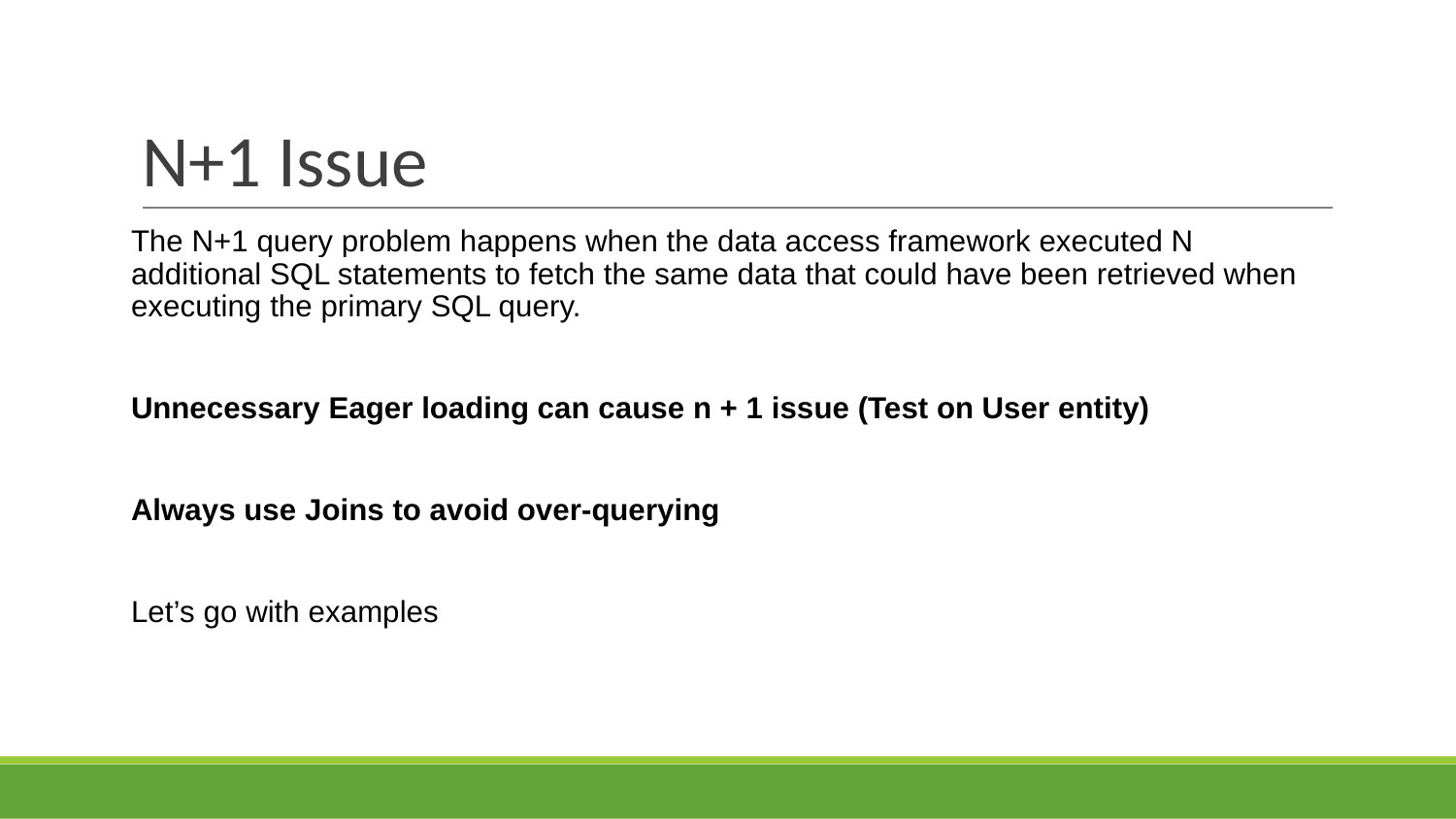

# N+1 Issue
The N+1 query problem happens when the data access framework executed N additional SQL statements to fetch the same data that could have been retrieved when executing the primary SQL query.

Unnecessary Eager loading can cause n + 1 issue (Test on User entity)

Always use Joins to avoid over-querying

Let’s go with examples